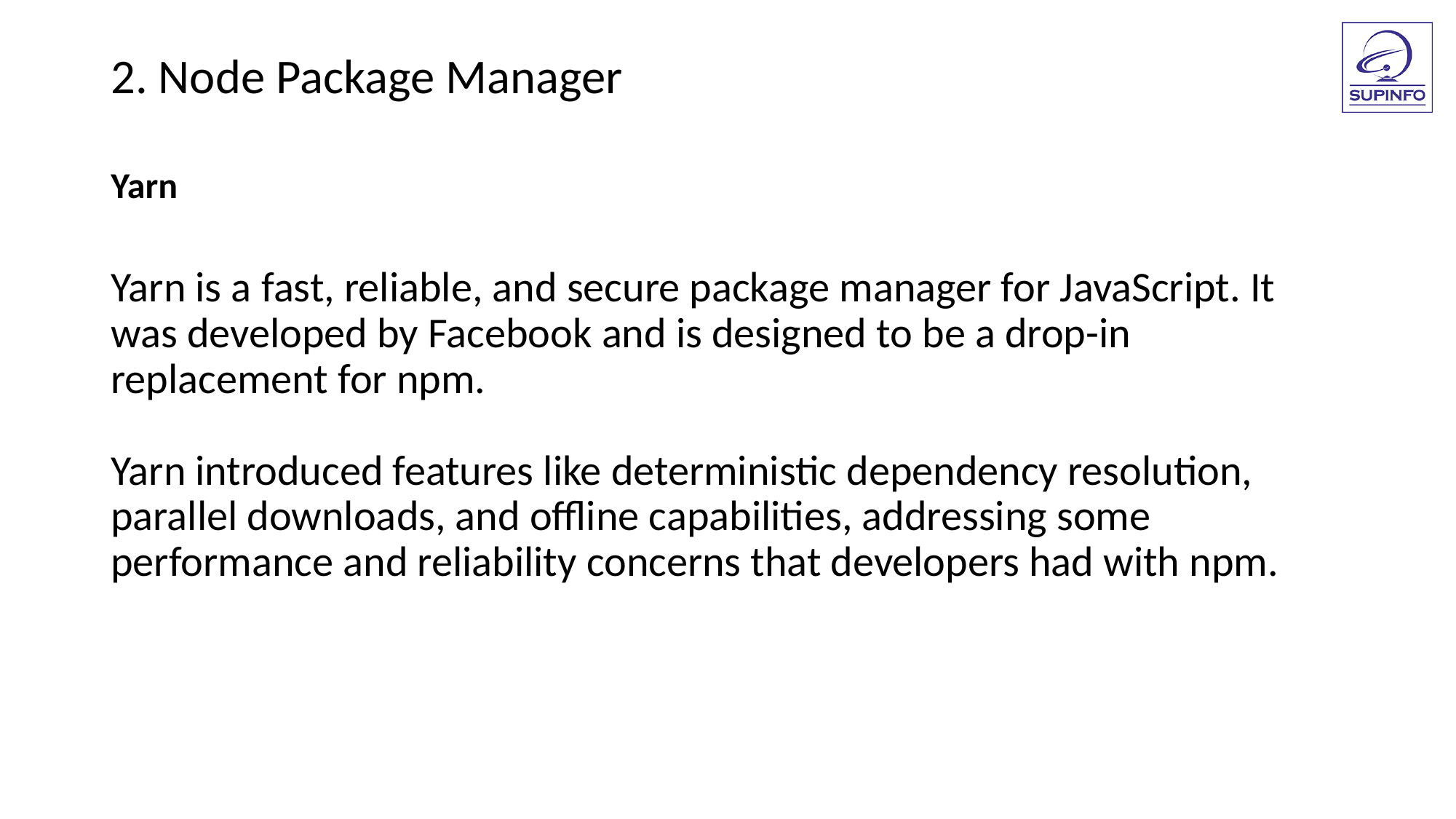

2. Node Package Manager

Yarn
Yarn is a fast, reliable, and secure package manager for JavaScript. It was developed by Facebook and is designed to be a drop-in replacement for npm.

Yarn introduced features like deterministic dependency resolution, parallel downloads, and offline capabilities, addressing some performance and reliability concerns that developers had with npm.